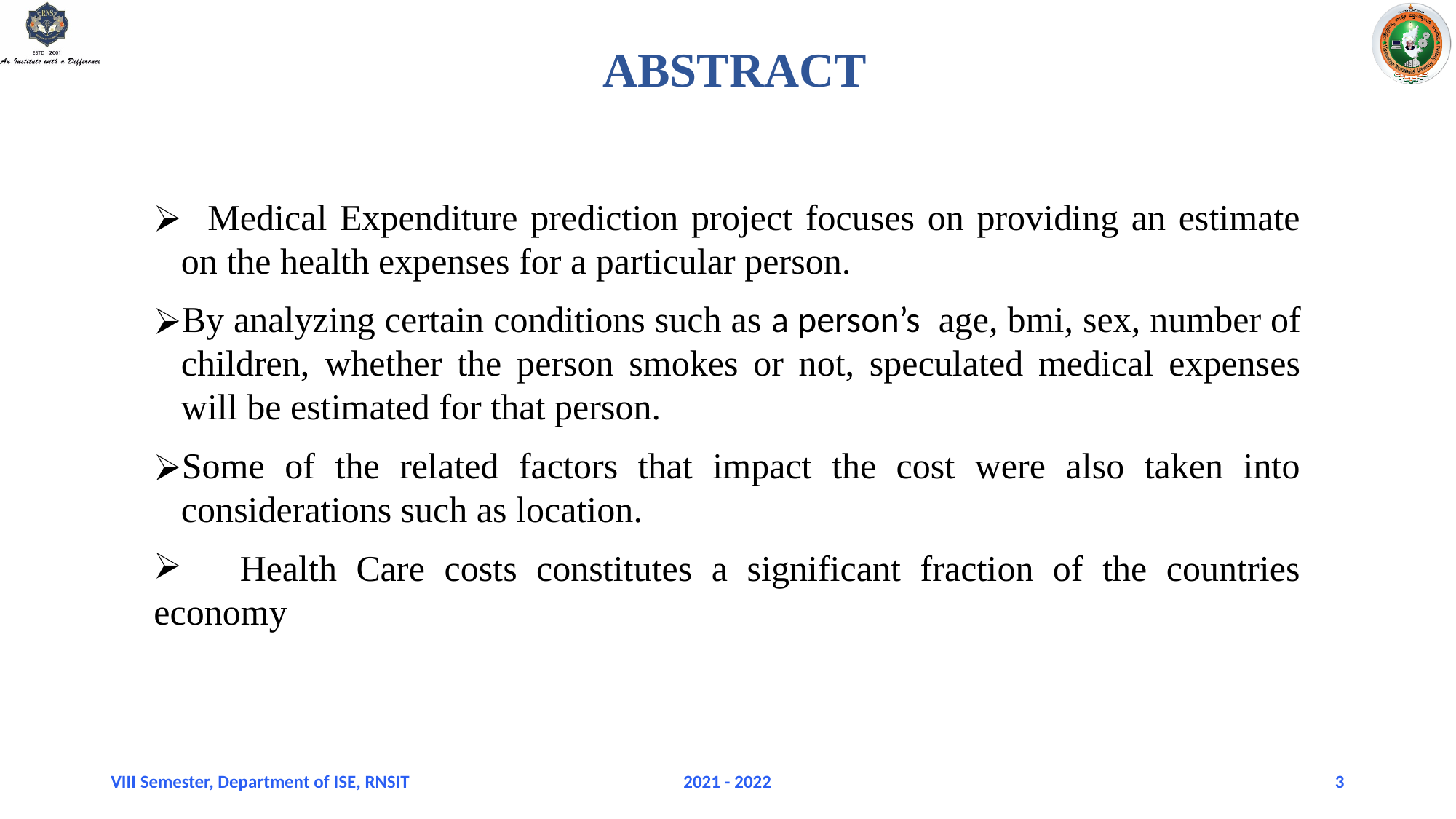

ABSTRACT

  Medical Expenditure prediction project focuses on providing an estimate on the health expenses for a particular person.
By analyzing certain conditions such as a person’s  age, bmi, sex, number of children, whether the person smokes or not, speculated medical expenses will be estimated for that person.
Some of the related factors that impact the cost were also taken into considerations such as location.
   Health Care costs constitutes a significant fraction of the countries economy

VIII Semester, Department of ISE, RNSIT
2021 - 2022
3